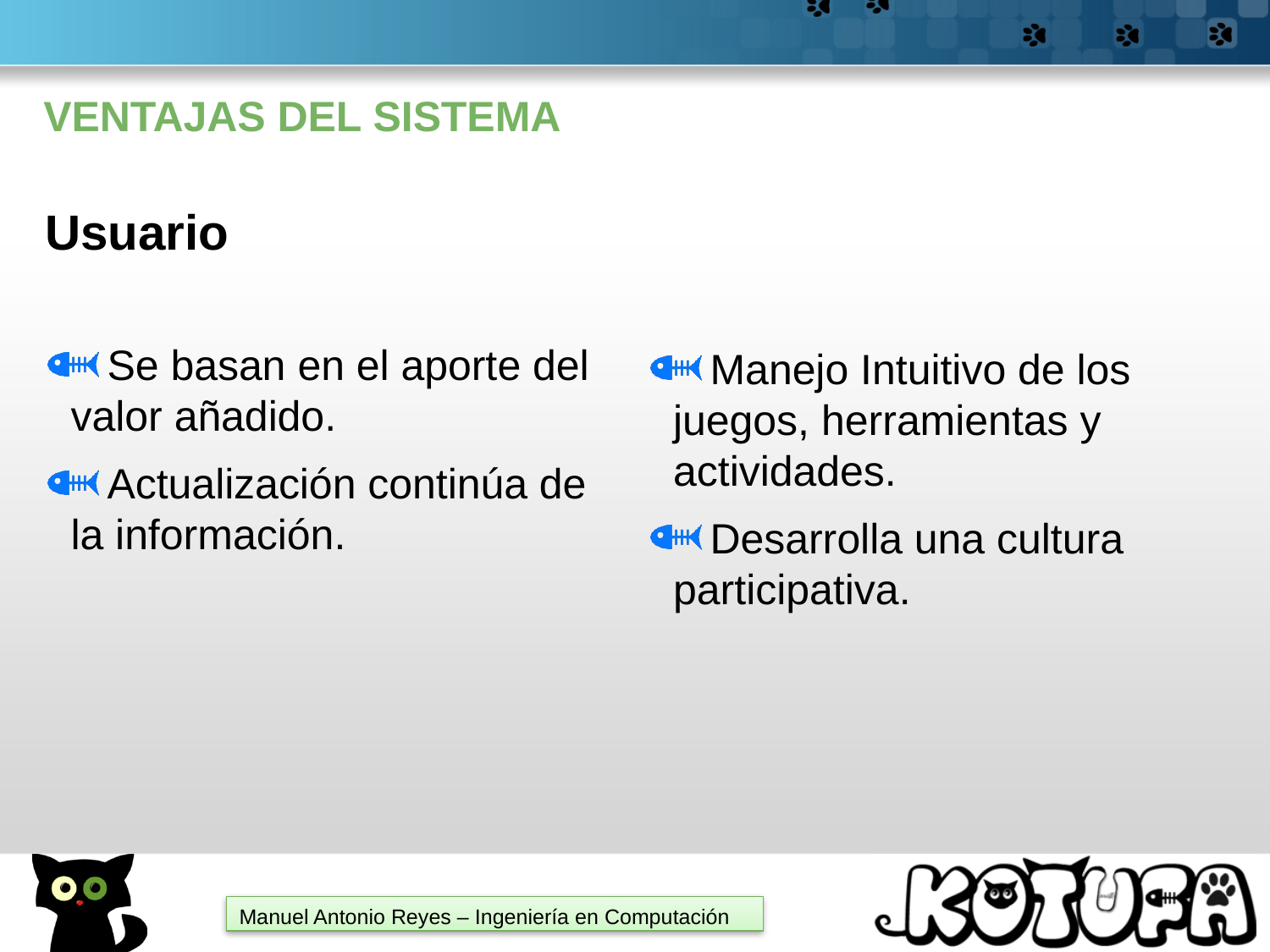

# VENTAJAS DEL SISTEMA
Usuario
Se basan en el aporte del valor añadido.
Actualización continúa de la información.
Manejo Intuitivo de los juegos, herramientas y actividades.
Desarrolla una cultura participativa.